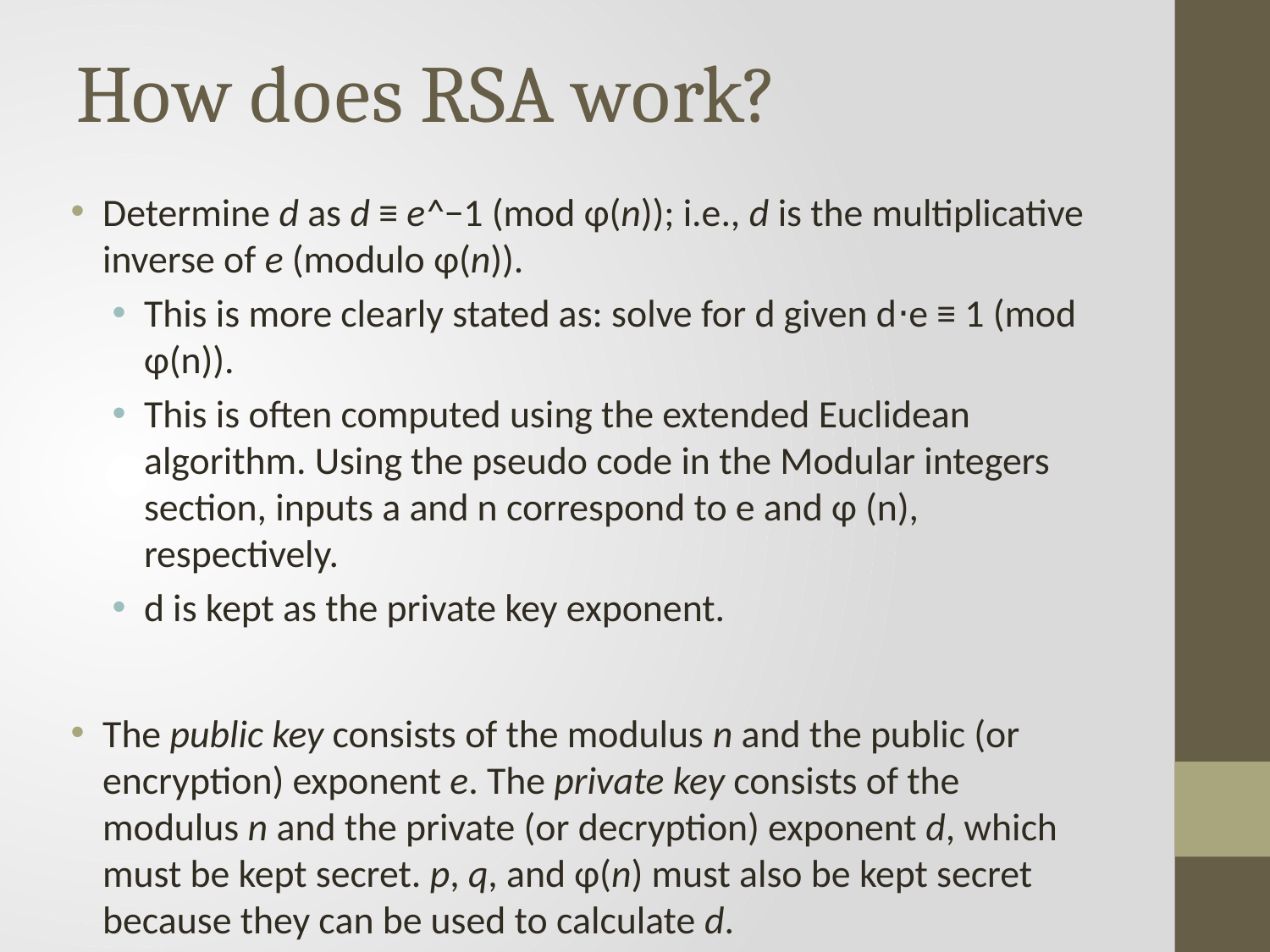

# How does RSA work?

Determine d as d ≡ e^−1 (mod φ(n)); i.e., d is the multiplicative inverse of e (modulo φ(n)).
This is more clearly stated as: solve for d given d⋅e ≡ 1 (mod φ(n)).
This is often computed using the extended Euclidean algorithm. Using the pseudo code in the Modular integers section, inputs a and n correspond to e and φ (n), respectively.
d is kept as the private key exponent.

The public key consists of the modulus n and the public (or encryption) exponent e. The private key consists of the modulus n and the private (or decryption) exponent d, which must be kept secret. p, q, and φ(n) must also be kept secret because they can be used to calculate d.